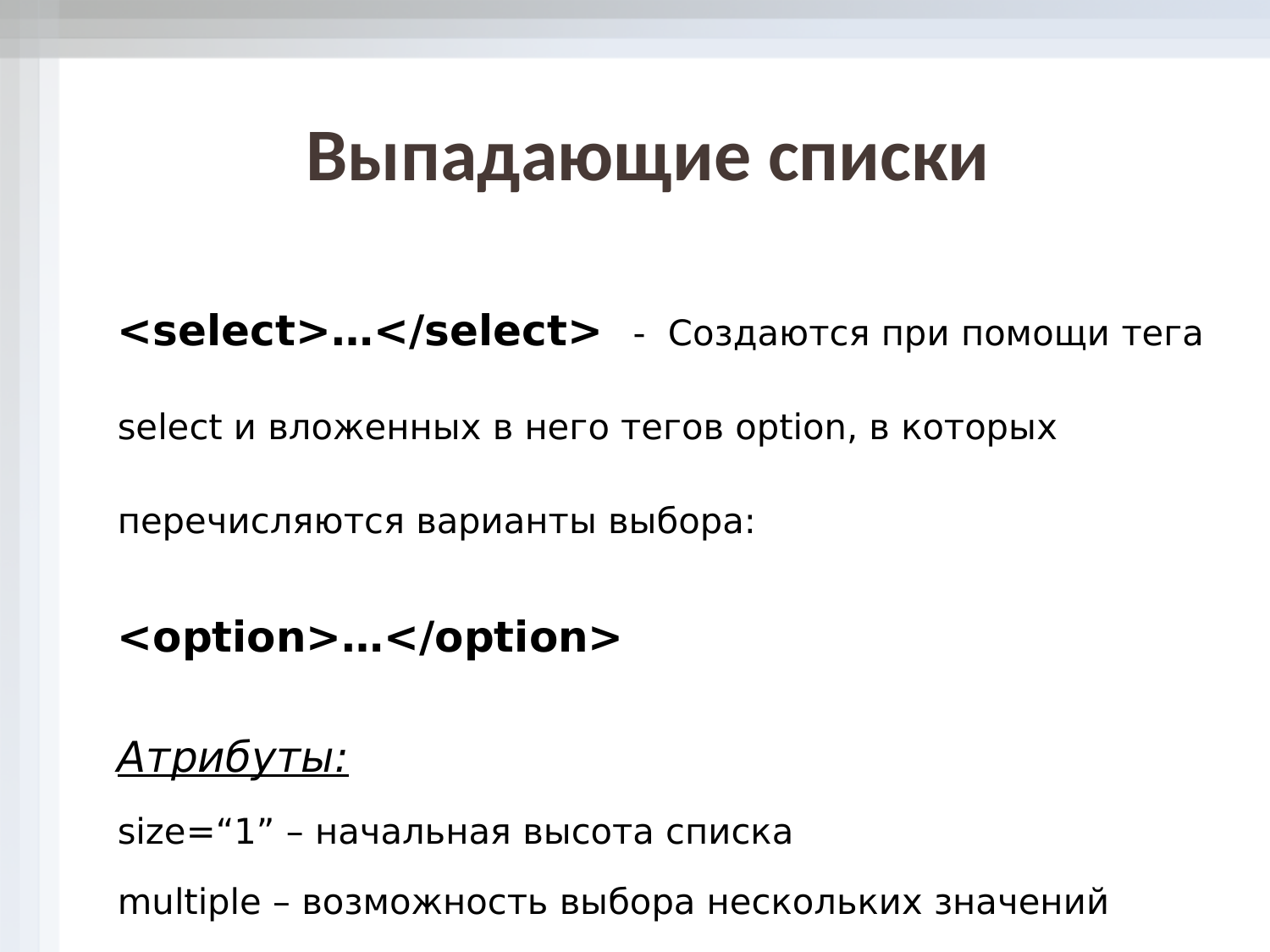

Выпадающие списки
<select>…</select>  -  Создаются при помощи тега select и вложенных в него тегов option, в которых перечисляются варианты выбора:
<option>…</option>
Атрибуты:
size=“1” – начальная высота списка
multiple – возможность выбора нескольких значений